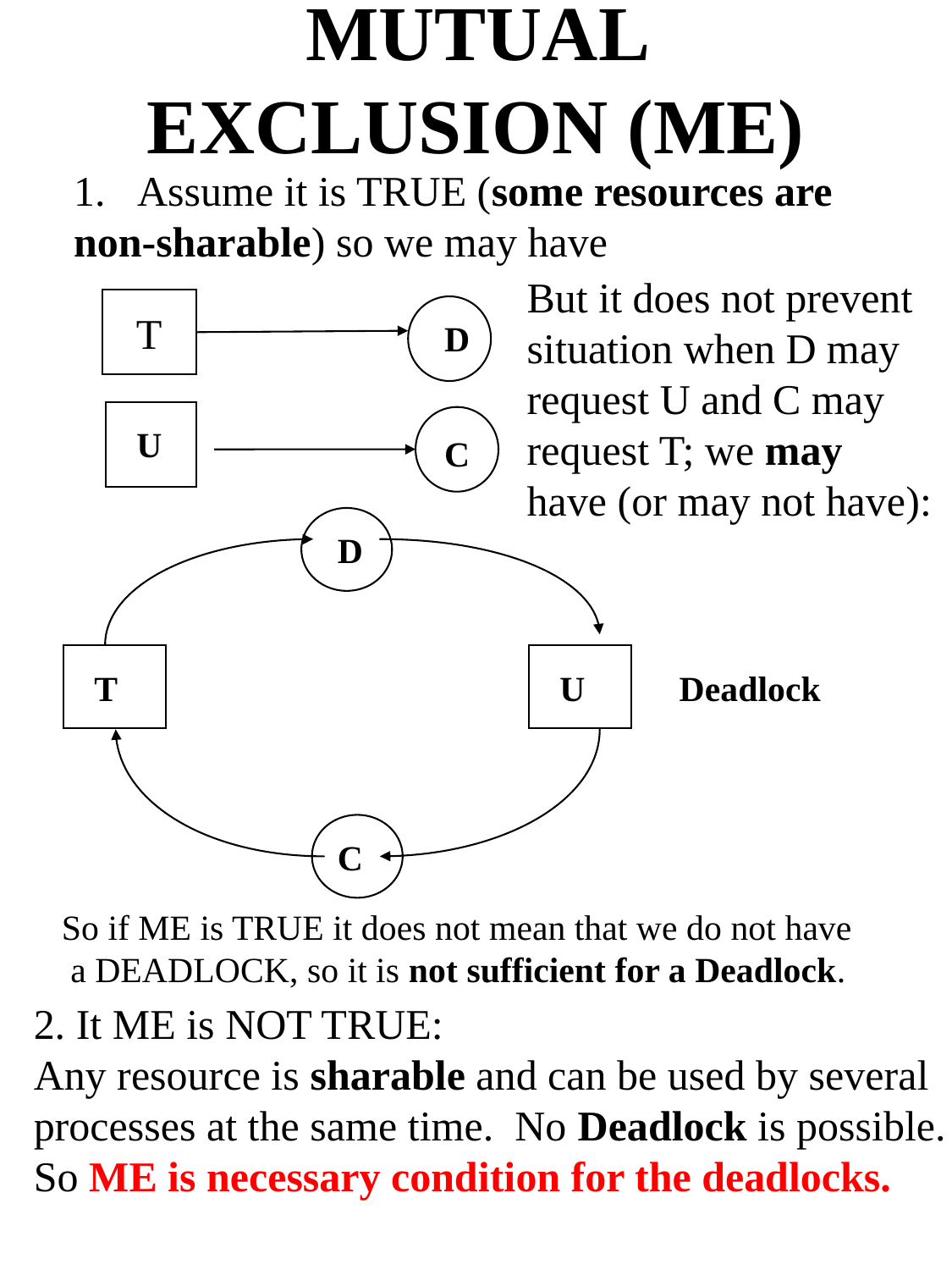

# MUTUAL EXCLUSION (ME)
Assume it is TRUE (some resources are
non-sharable) so we may have

But it does not prevent
situation when D may
request U and C may
request T; we may
have (or may not have):
  T

D

U
C

D

T
U
Deadlock

C
So if ME is TRUE it does not mean that we do not have
 a DEADLOCK, so it is not sufficient for a Deadlock.
2. It ME is NOT TRUE:
Any resource is sharable and can be used by several
processes at the same time.  No Deadlock is possible.
So ME is necessary condition for the deadlocks.